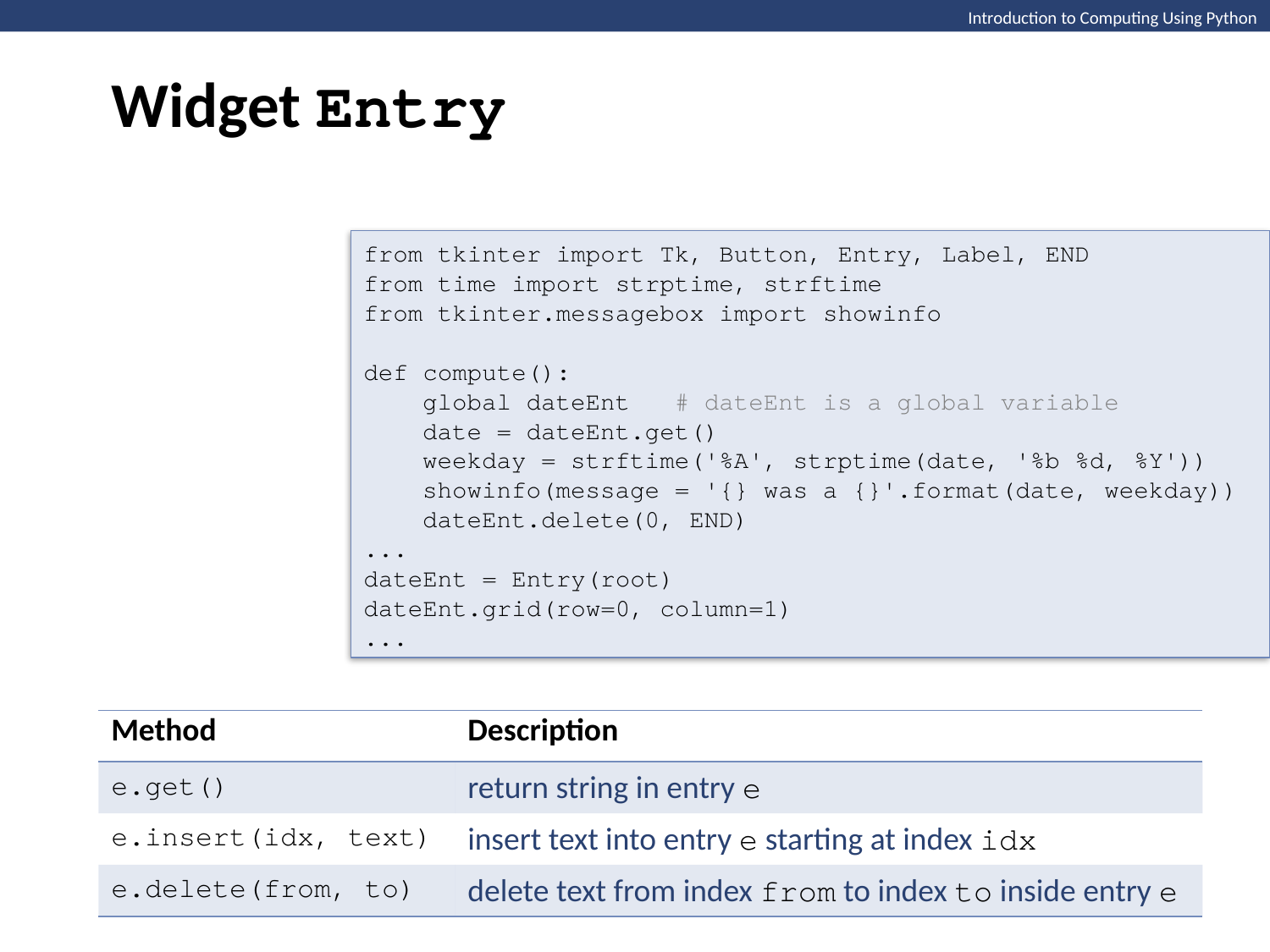

Widget Entry
Introduction to Computing Using Python
from tkinter import Tk, Button, Entry, Label, END
from time import strptime, strftime
from tkinter.messagebox import showinfo

def compute():
    global dateEnt   # dateEnt is a global variable
    date = dateEnt.get()
    weekday = strftime('%A', strptime(date, '%b %d, %Y'))
    showinfo(message = '{} was a {}'.format(date, weekday))
    dateEnt.delete(0, END)
...
dateEnt = Entry(root)
dateEnt.grid(row=0, column=1)
...
| Method | Description |
| --- | --- |
| e.get() | return string in entry e |
| e.insert(idx, text) | insert text into entry e starting at index idx |
| e.delete(from, to) | delete text from index from to index to inside entry e |